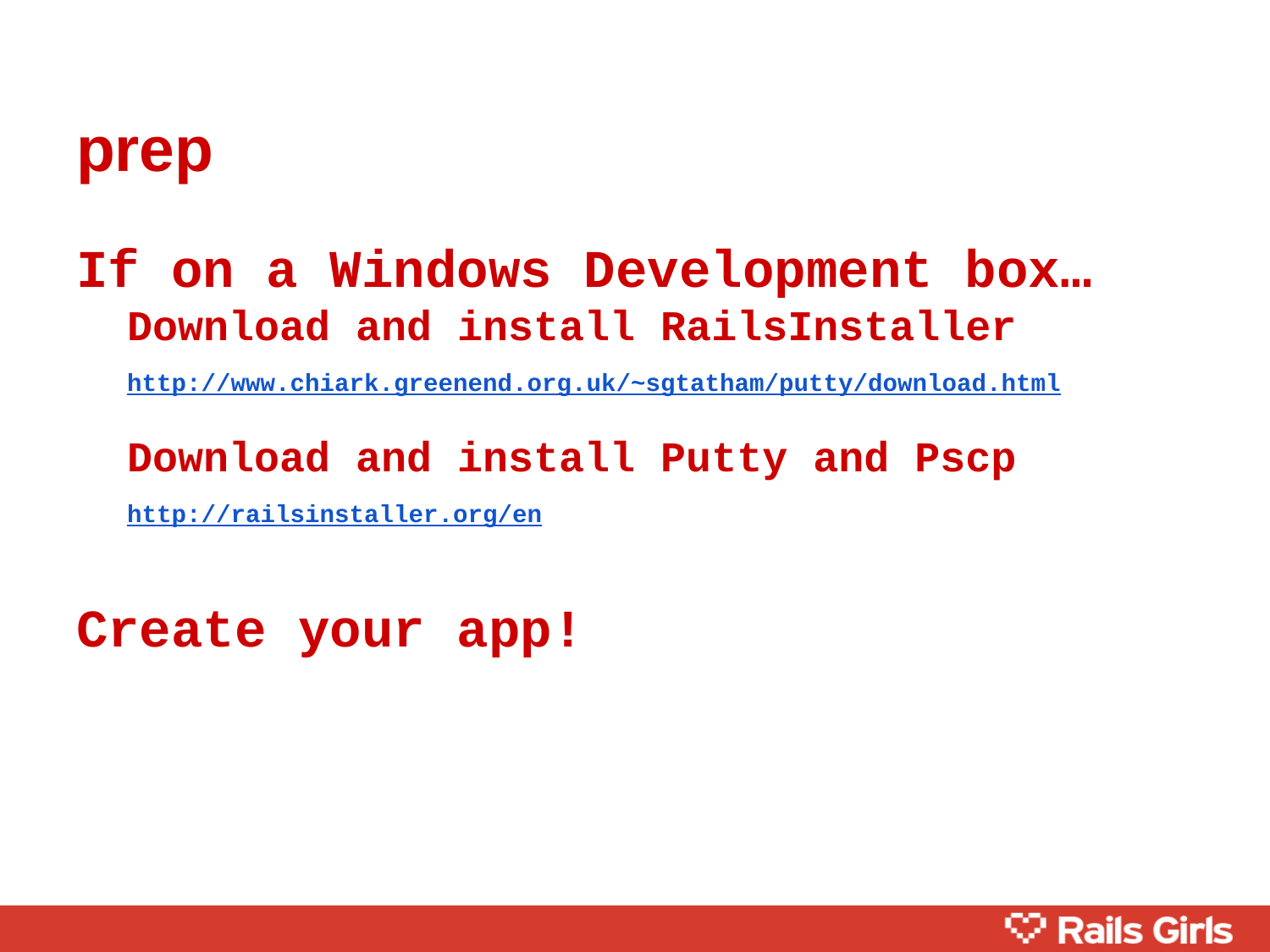

# prep
If on a Windows Development box…
  Download and install RailsInstaller
  http://www.chiark.greenend.org.uk/~sgtatham/putty/download.html

  Download and install Putty and Pscp
  http://railsinstaller.org/en

Create your app!